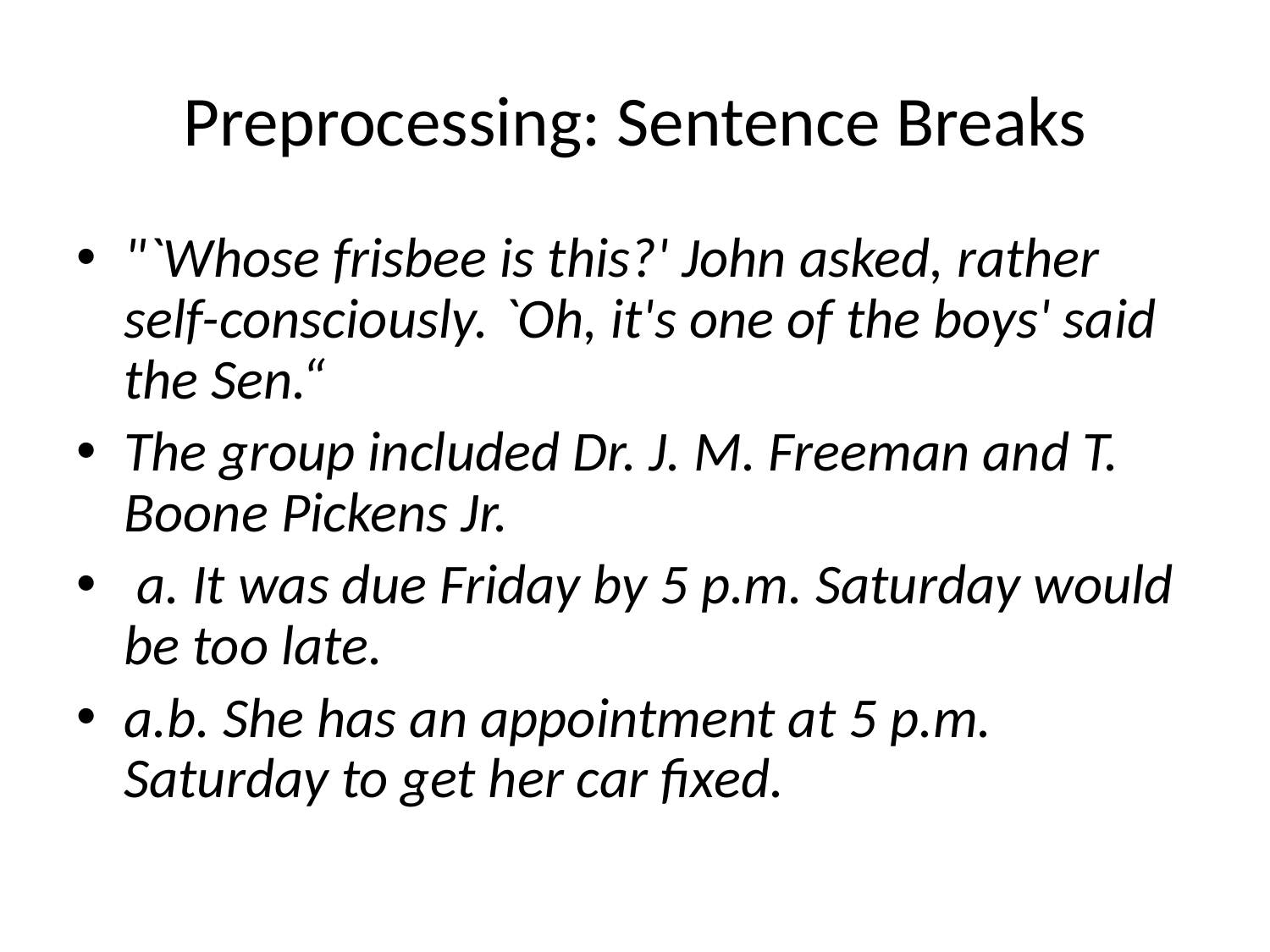

# Preprocessing: Sentence Breaks
"`Whose frisbee is this?' John asked, rather self-consciously. `Oh, it's one of the boys' said the Sen.“
The group included Dr. J. M. Freeman and T. Boone Pickens Jr.
 a. It was due Friday by 5 p.m. Saturday would be too late.
a.b. She has an appointment at 5 p.m. Saturday to get her car fixed.